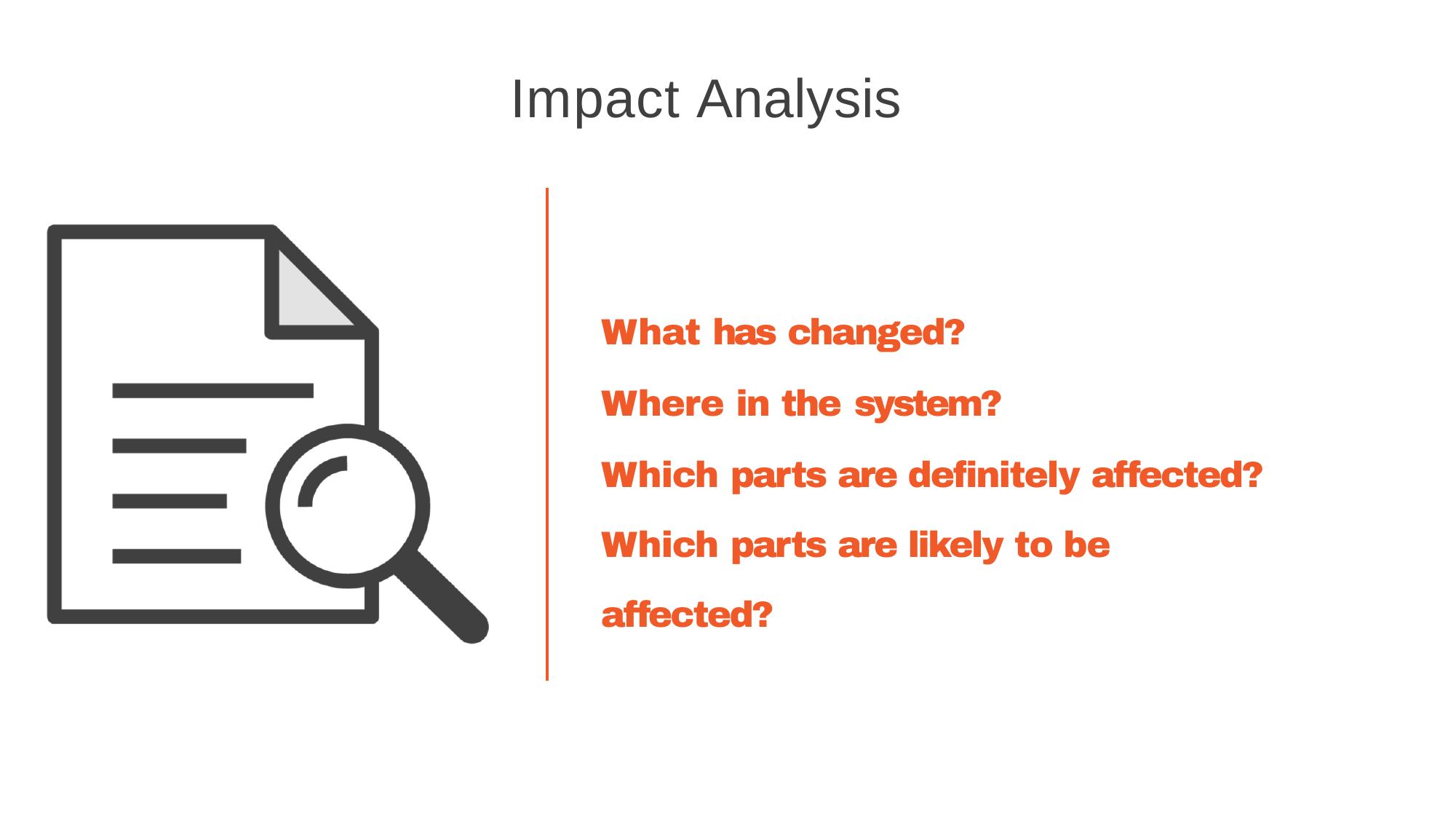

# Impact Analysis

What has changed?
Where in the system?
Which parts are definitely affected?  Which parts are likely to be affected?